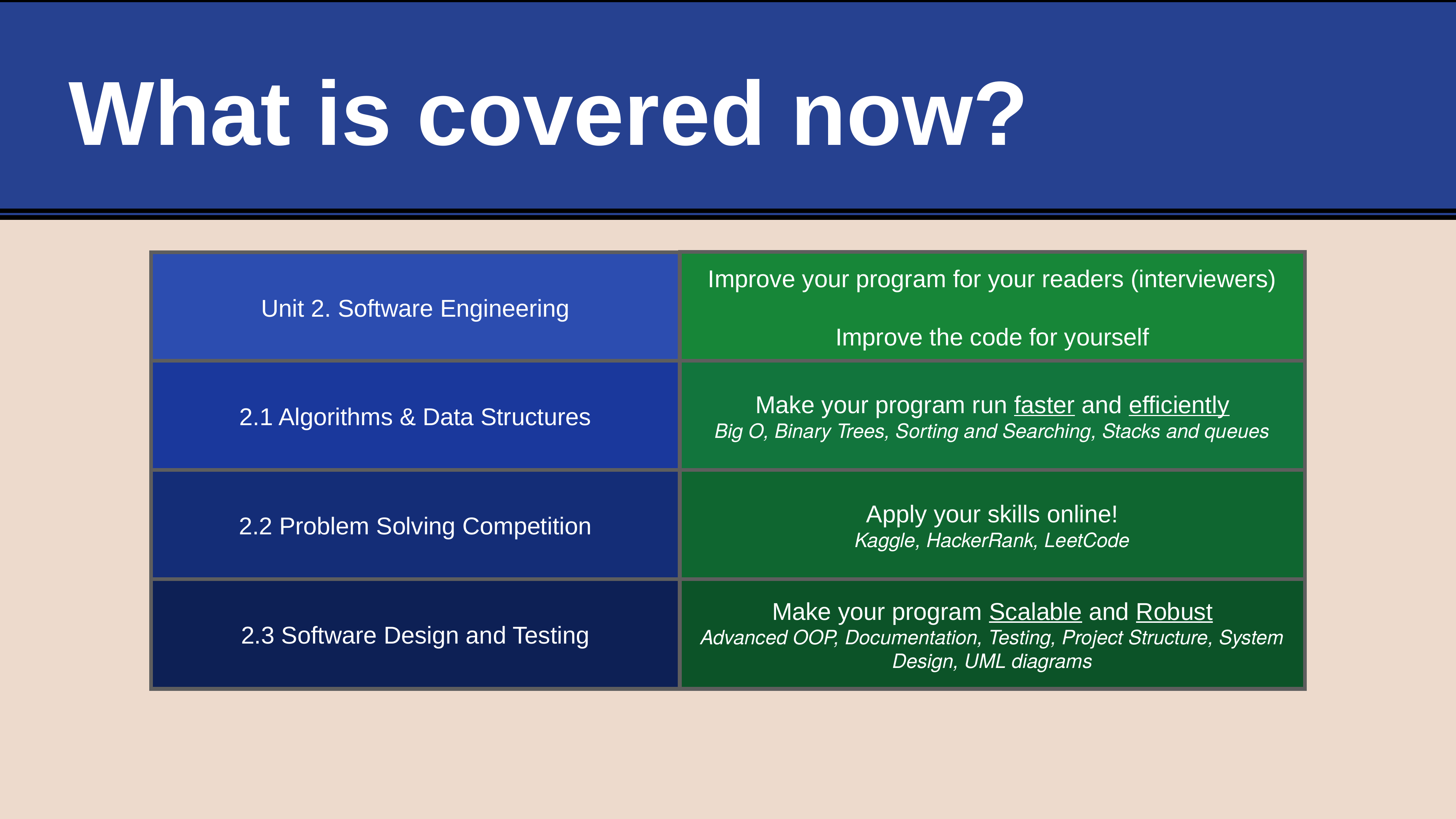

# What is covered now?

Improve your program for your readers (interviewers)

Improve the code for yourself
Unit 2. Software Engineering
2.1 Algorithms & Data Structures
Make your program run faster and efficiently
Big O, Binary Trees, Sorting and Searching, Stacks and queues
2.2 Problem Solving Competition
Apply your skills online!
Kaggle, HackerRank, LeetCode
2.3 Software Design and Testing
Make your program Scalable and Robust
Advanced OOP, Documentation, Testing, Project Structure, System Design, UML diagrams